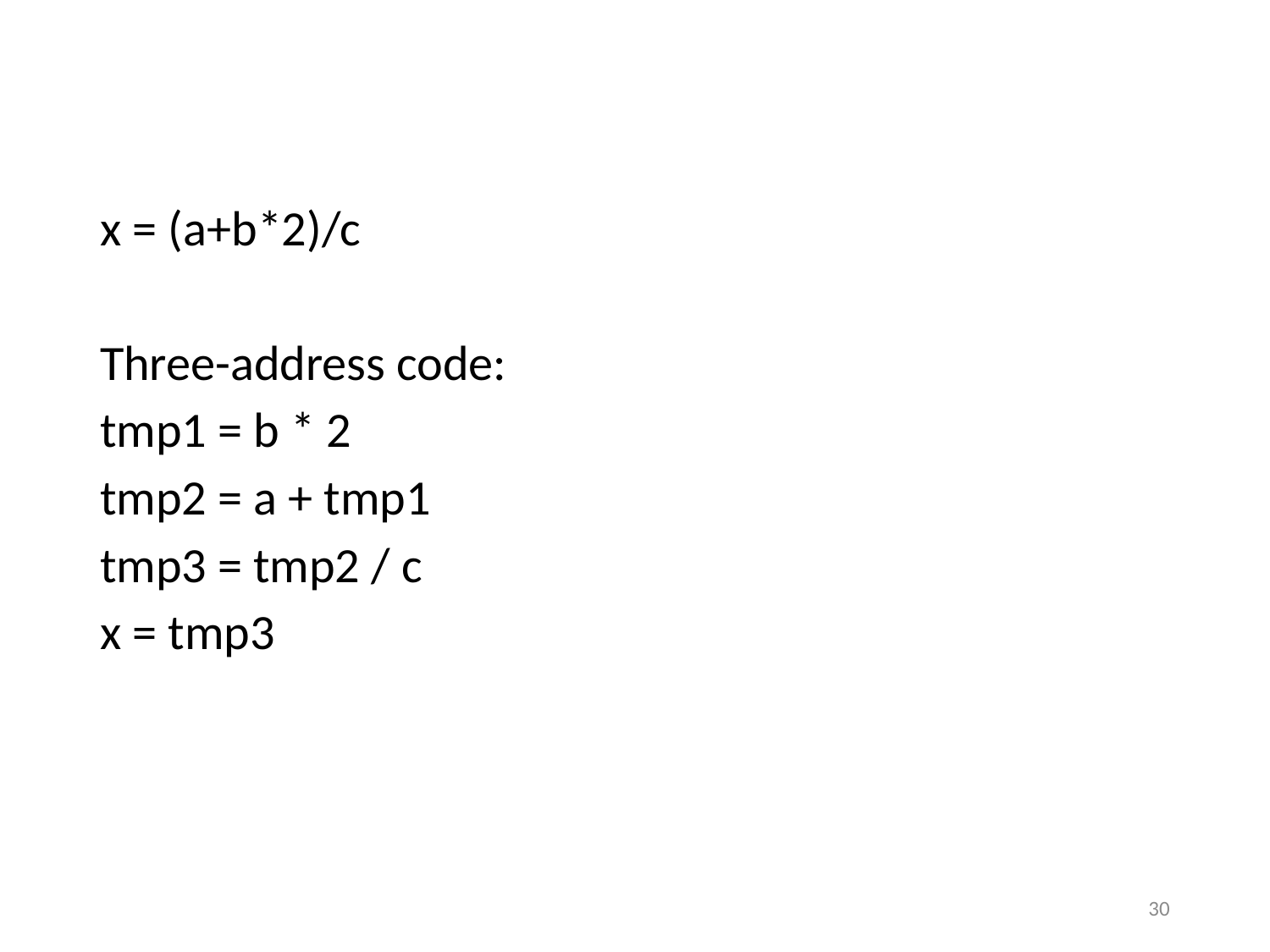

#
x = (a+b*2)/c

Three-address code:
tmp1 = b * 2
tmp2 = a + tmp1
tmp3 = tmp2 / c
x = tmp3
30